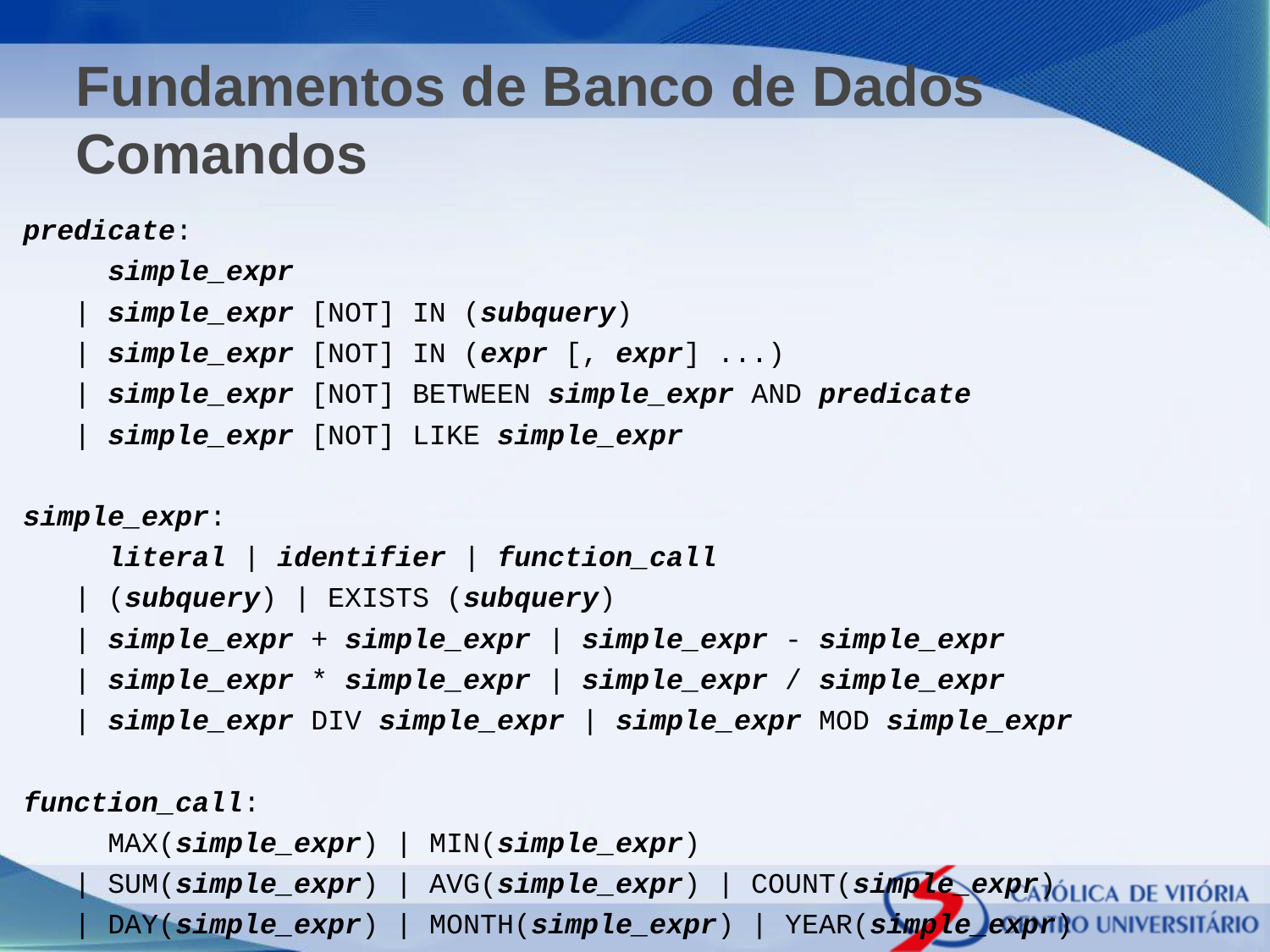

# Fundamentos de Banco de Dados Comandos
predicate:
     simple_expr
   | simple_expr [NOT] IN (subquery)
   | simple_expr [NOT] IN (expr [, expr] ...)
   | simple_expr [NOT] BETWEEN simple_expr AND predicate
   | simple_expr [NOT] LIKE simple_expr

simple_expr:
     literal | identifier | function_call
   | (subquery) | EXISTS (subquery)
   | simple_expr + simple_expr | simple_expr - simple_expr
   | simple_expr * simple_expr | simple_expr / simple_expr
   | simple_expr DIV simple_expr | simple_expr MOD simple_expr

function_call:
     MAX(simple_expr) | MIN(simple_expr)
   | SUM(simple_expr) | AVG(simple_expr) | COUNT(simple_expr)
   | DAY(simple_expr) | MONTH(simple_expr) | YEAR(simple_expr)